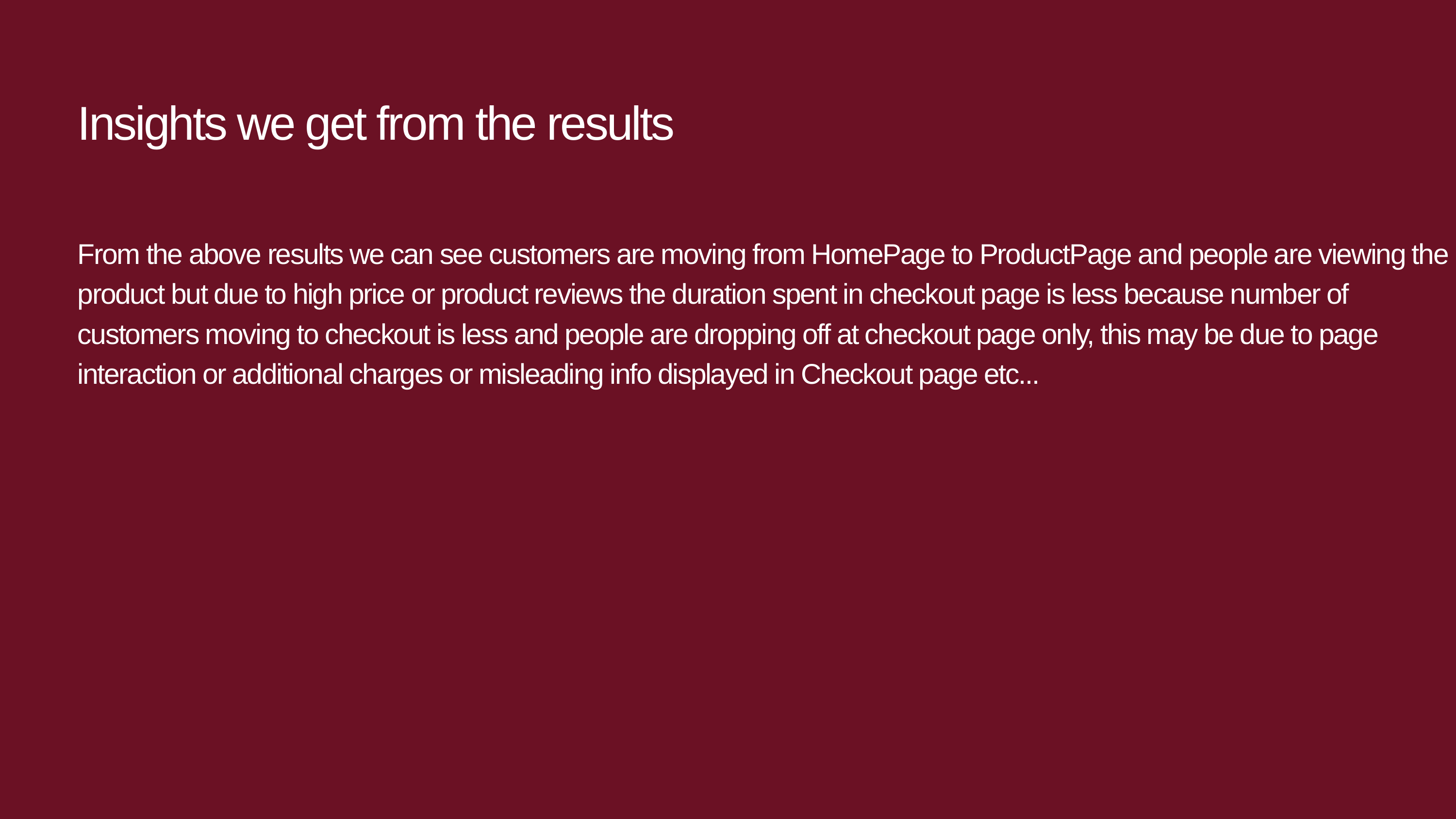

Insights we get from the results
From the above results we can see customers are moving from HomePage to ProductPage and people are viewing the product but due to high price or product reviews the duration spent in checkout page is less because number of customers moving to checkout is less and people are dropping off at checkout page only, this may be due to page interaction or additional charges or misleading info displayed in Checkout page etc...